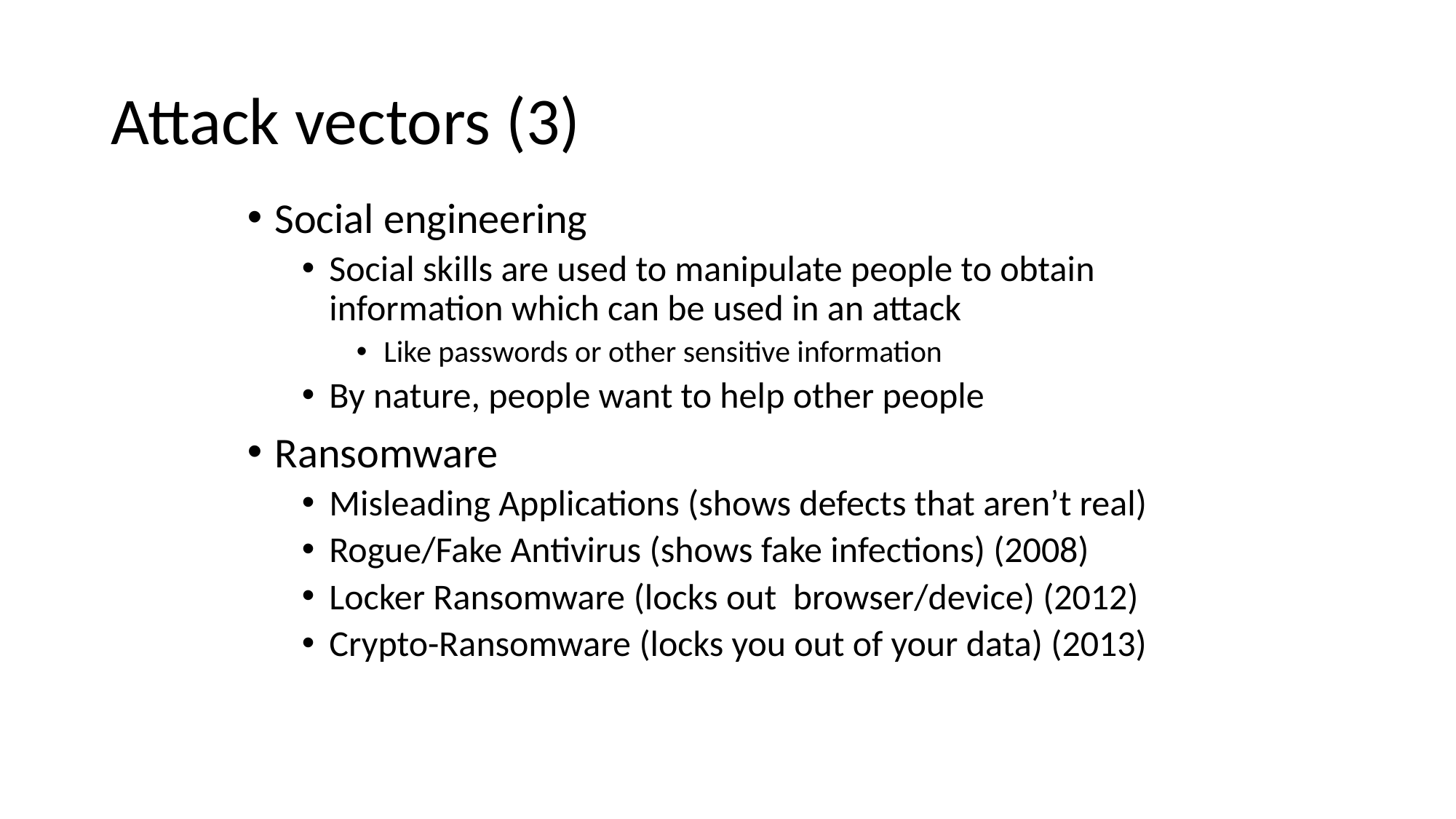

# Attack vectors (3)
Social engineering
Social skills are used to manipulate people to obtain information which can be used in an attack
Like passwords or other sensitive information
By nature, people want to help other people
Ransomware
Misleading Applications (shows defects that aren’t real)
Rogue/Fake Antivirus (shows fake infections) (2008)
Locker Ransomware (locks out  browser/device) (2012)
Crypto-Ransomware (locks you out of your data) (2013)